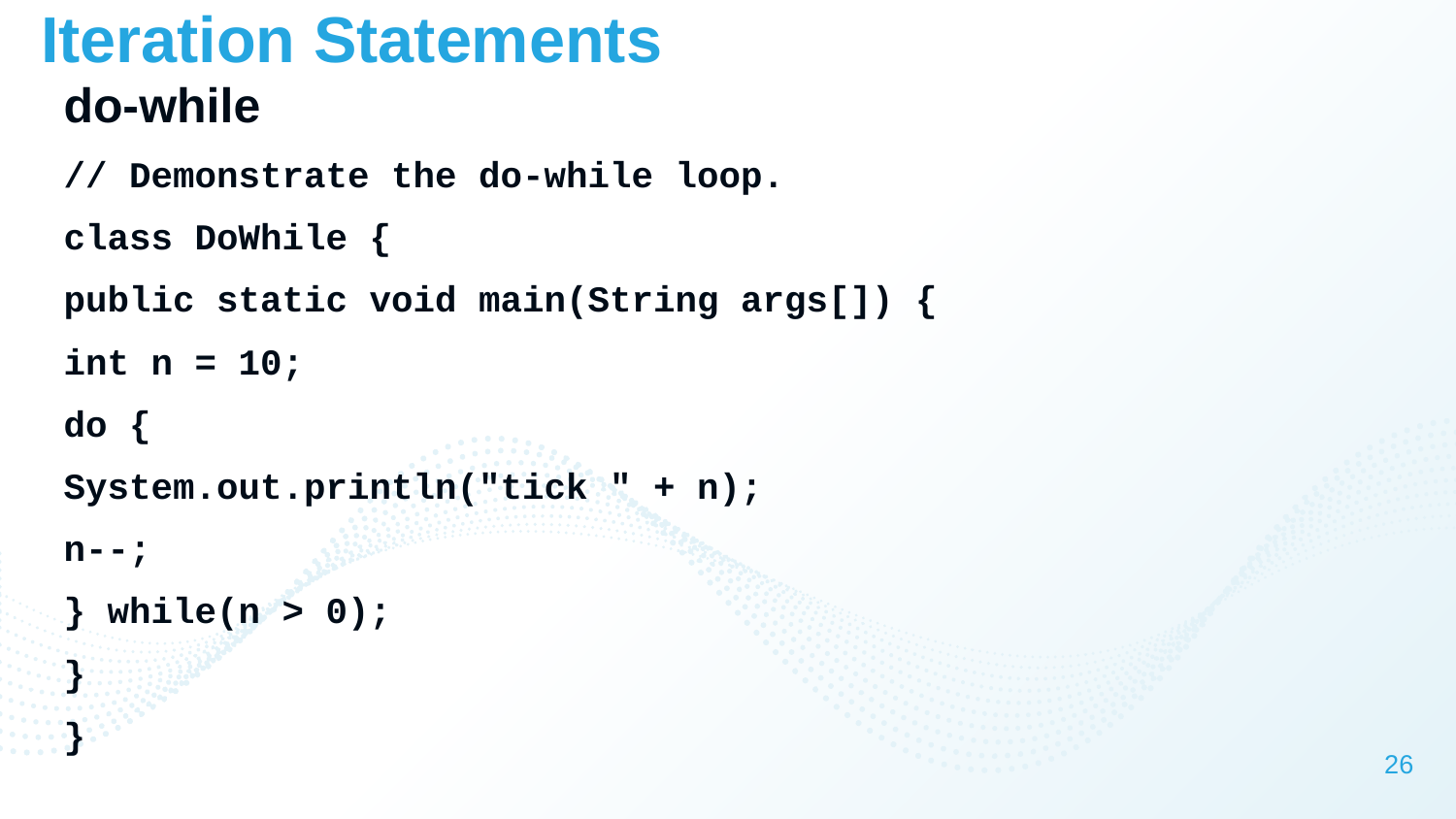

# Iteration Statements
do-while
// Demonstrate the do-while loop.
class DoWhile {
public static void main(String args[]) {
int n = 10;
do {
System.out.println("tick " + n);
n--;
} while(n > 0);
}
}
26